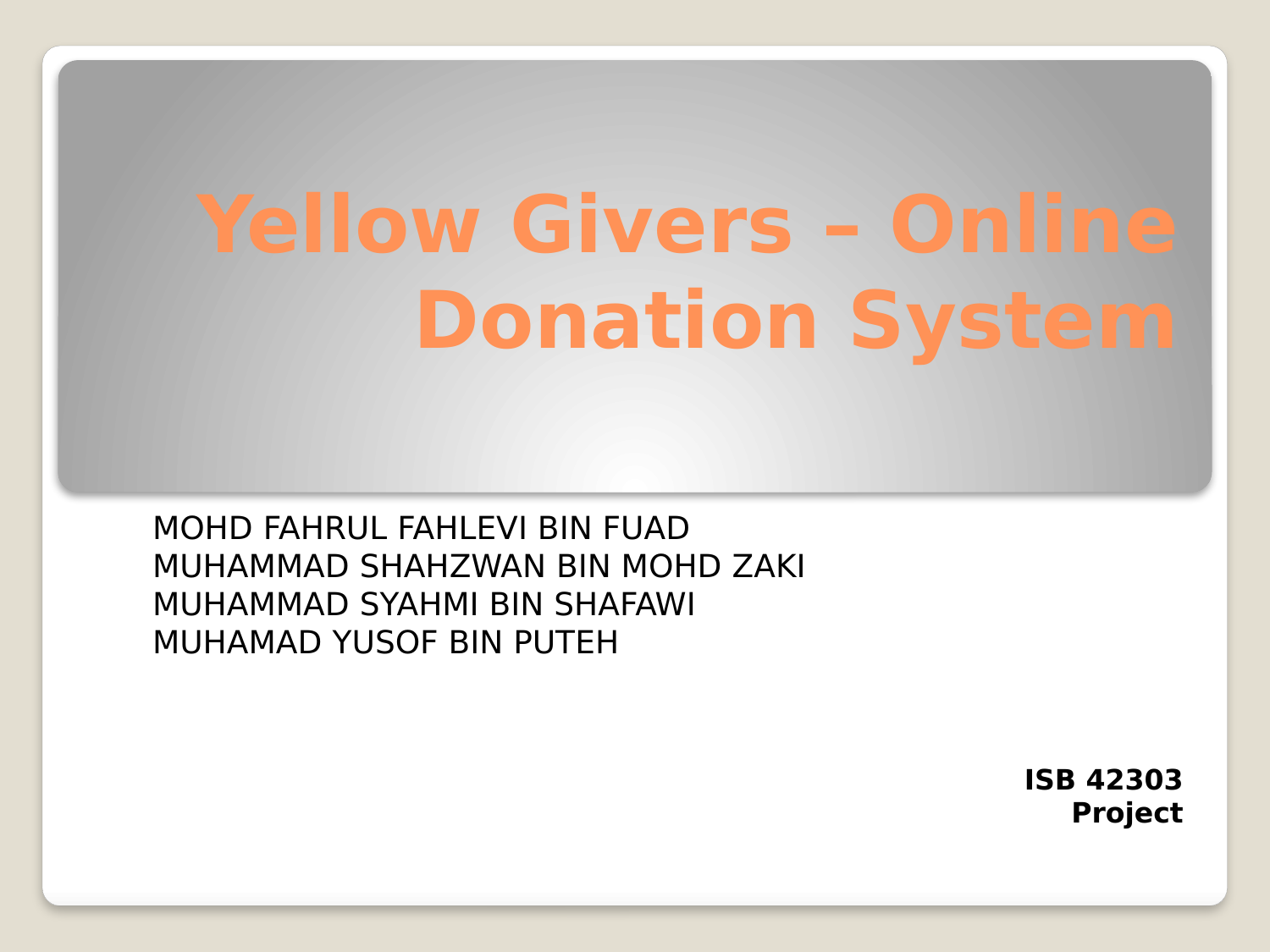

# Yellow Givers – Online Donation System
MOHD FAHRUL FAHLEVI BIN FUAD
MUHAMMAD SHAHZWAN BIN MOHD ZAKI
MUHAMMAD SYAHMI BIN SHAFAWI
MUHAMAD YUSOF BIN PUTEH

ISB 42303
Project